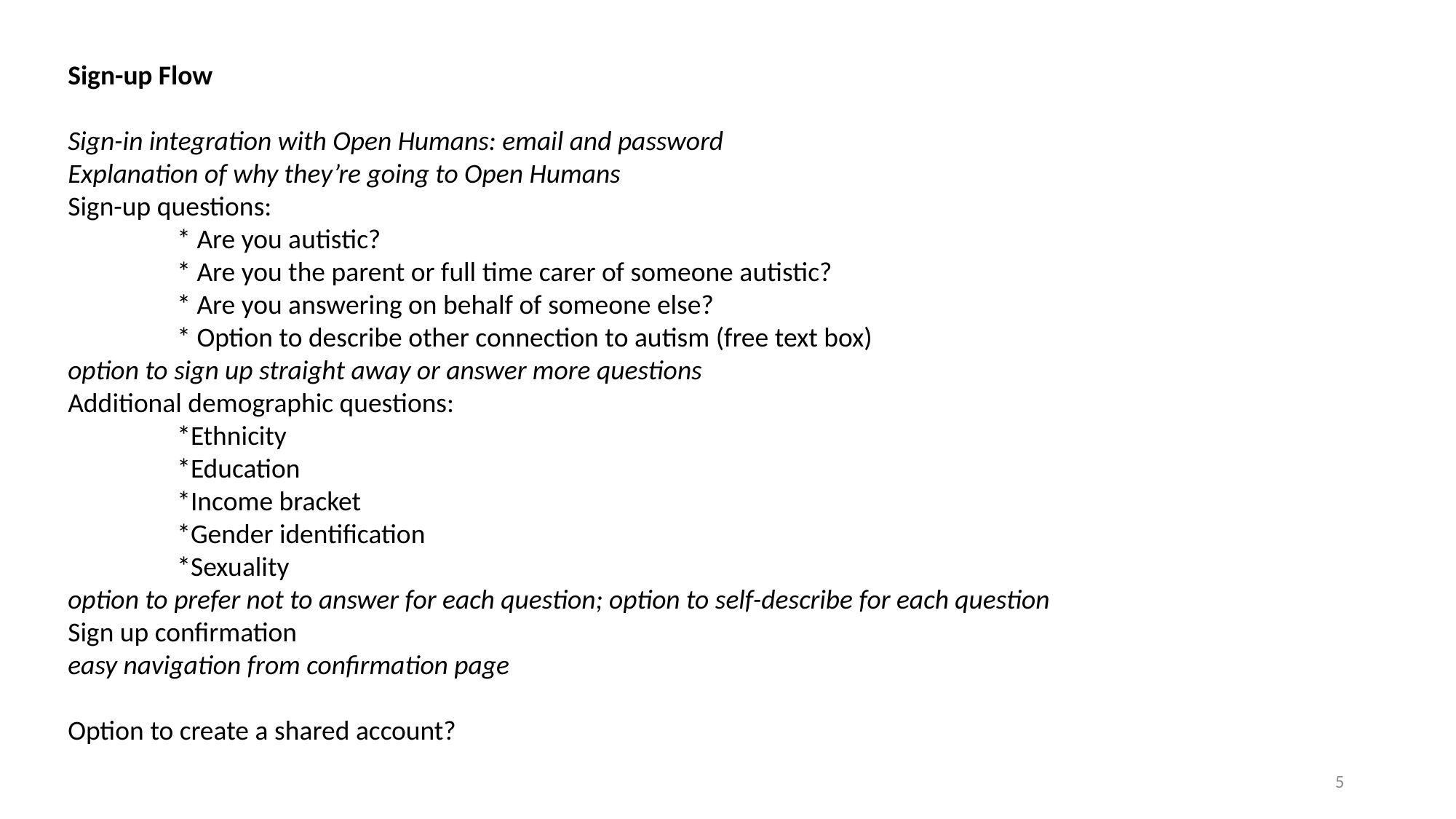

Sign-up Flow

Sign-in integration with Open Humans: email and password
Explanation of why they’re going to Open Humans
Sign-up questions:
	* Are you autistic?
	* Are you the parent or full time carer of someone autistic?
	* Are you answering on behalf of someone else?
	* Option to describe other connection to autism (free text box)
option to sign up straight away or answer more questions
Additional demographic questions:
	*Ethnicity
	*Education
	*Income bracket
	*Gender identification
	*Sexuality
option to prefer not to answer for each question; option to self-describe for each question
Sign up confirmation
easy navigation from confirmation page

Option to create a shared account?
5